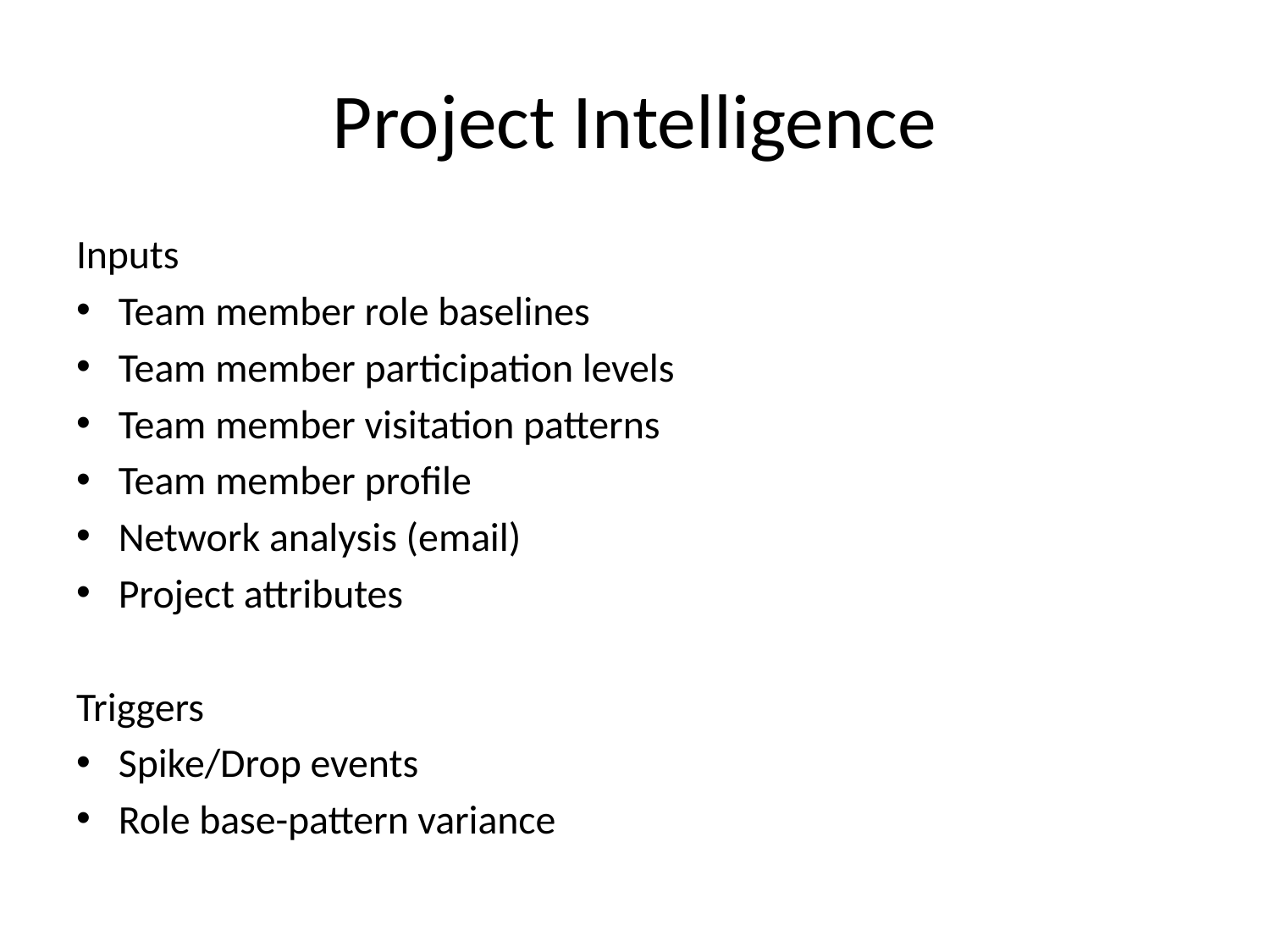

# Project Intelligence
Inputs
Team member role baselines
Team member participation levels
Team member visitation patterns
Team member profile
Network analysis (email)
Project attributes

Triggers
Spike/Drop events
Role base-pattern variance